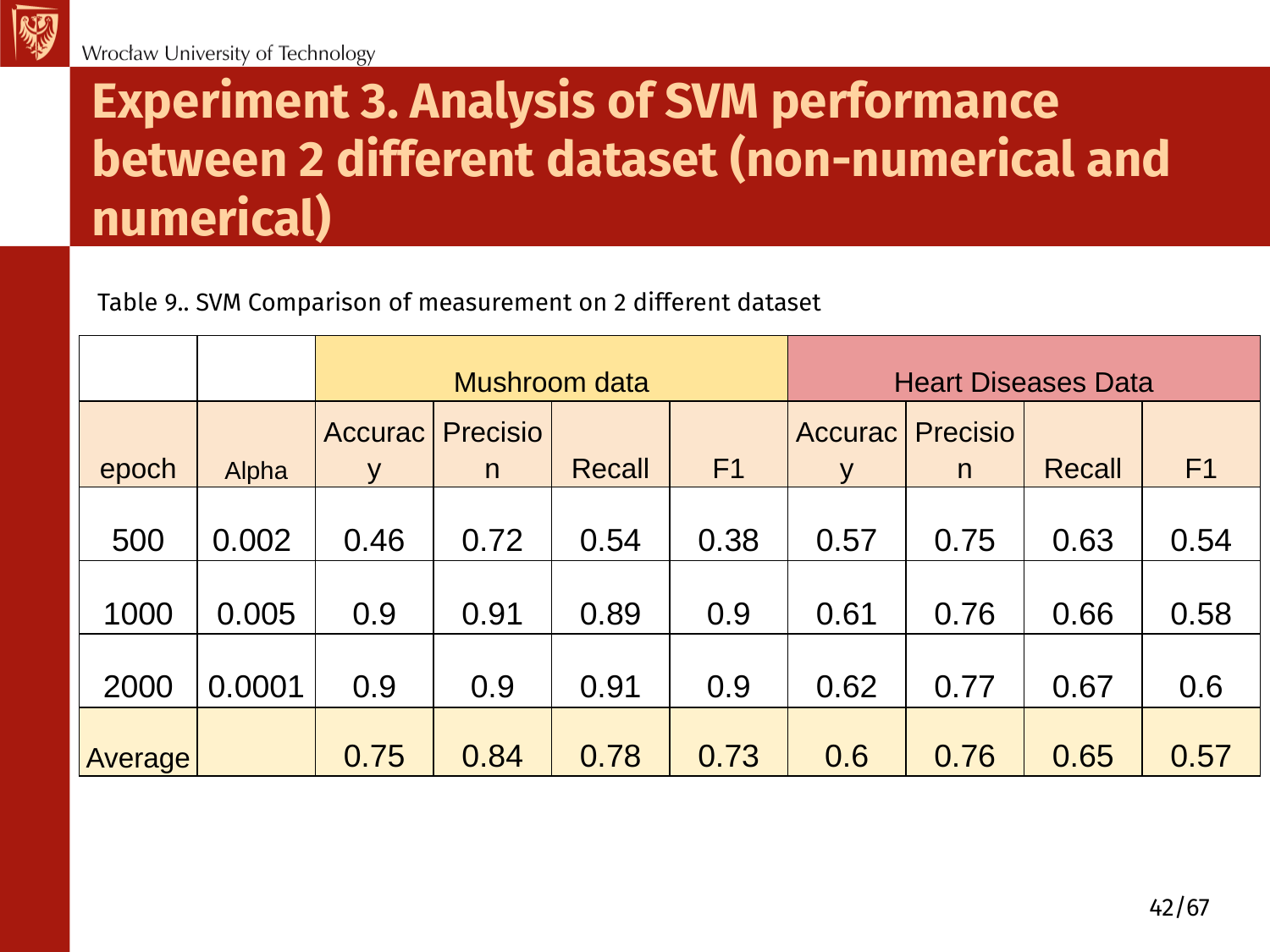

# Experiment 3. Analysis of SVM performance between 2 different dataset (non-numerical and numerical)

Table 9.. SVM Comparison of measurement on 2 different dataset
|  |  | Mushroom data |  |  |  | Heart Diseases Data |  |  |  |
| --- | --- | --- | --- | --- | --- | --- | --- | --- | --- |
| epoch | Alpha | Accuracy | Precision | Recall | F1 | Accuracy | Precision | Recall | F1 |
| 500 | 0.002 | 0.46 | 0.72 | 0.54 | 0.38 | 0.57 | 0.75 | 0.63 | 0.54 |
| 1000 | 0.005 | 0.9 | 0.91 | 0.89 | 0.9 | 0.61 | 0.76 | 0.66 | 0.58 |
| 2000 | 0.0001 | 0.9 | 0.9 | 0.91 | 0.9 | 0.62 | 0.77 | 0.67 | 0.6 |
| Average |  | 0.75 | 0.84 | 0.78 | 0.73 | 0.6 | 0.76 | 0.65 | 0.57 |
42/67